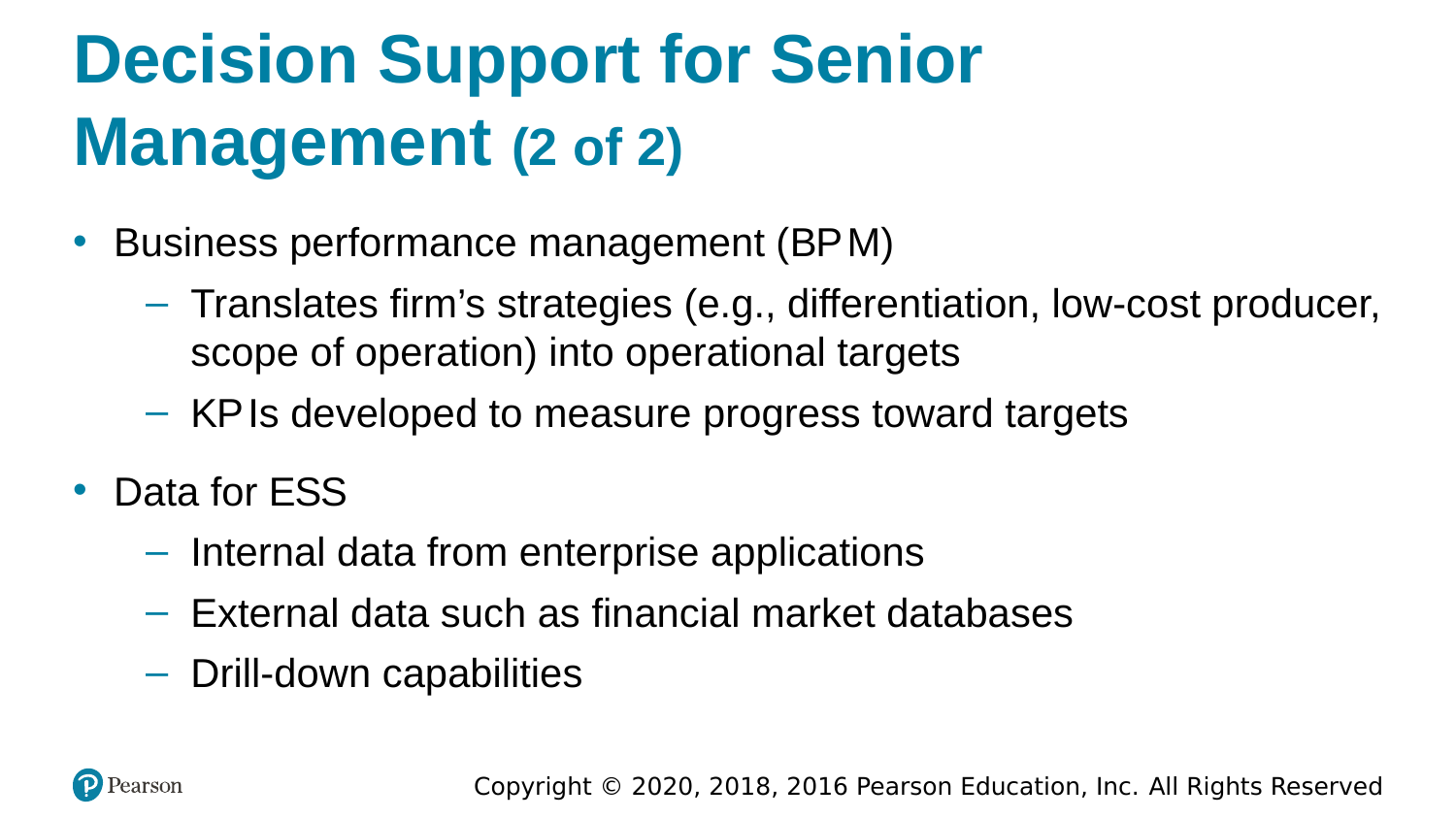

# Decision Support for Senior Management (2 of 2)
Business performance management (B P M)
Translates firm’s strategies (e.g., differentiation, low-cost producer, scope of operation) into operational targets
K P Is developed to measure progress toward targets
Data for E S S
Internal data from enterprise applications
External data such as financial market databases
Drill-down capabilities